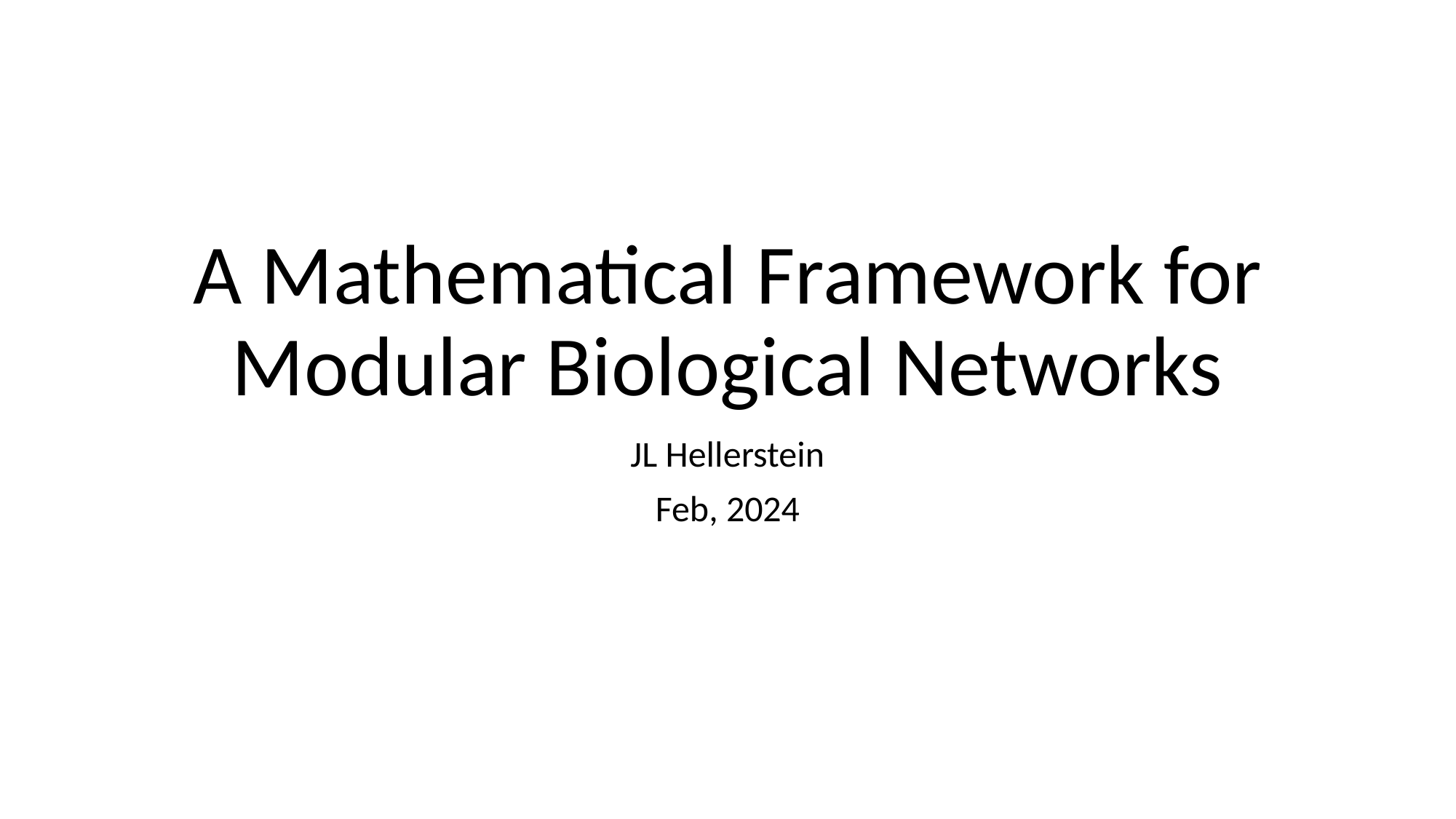

# A Mathematical Framework for Modular Biological Networks
JL Hellerstein
Feb, 2024